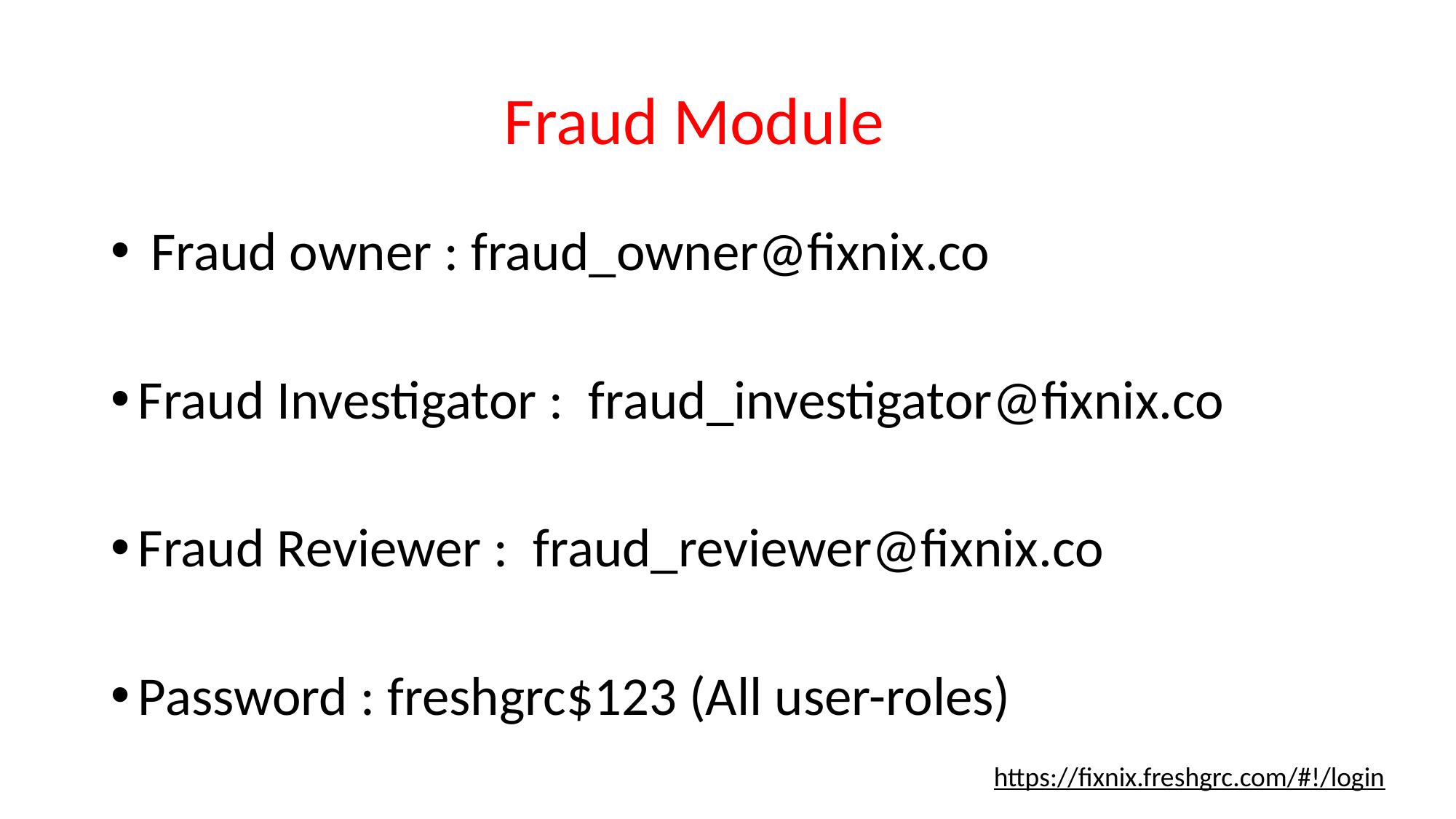

# Fraud Module
 Fraud owner : fraud_owner@fixnix.co

Fraud Investigator :  fraud_investigator@fixnix.co

Fraud Reviewer :  fraud_reviewer@fixnix.co

Password : freshgrc$123 (All user-roles)
https://fixnix.freshgrc.com/#!/login